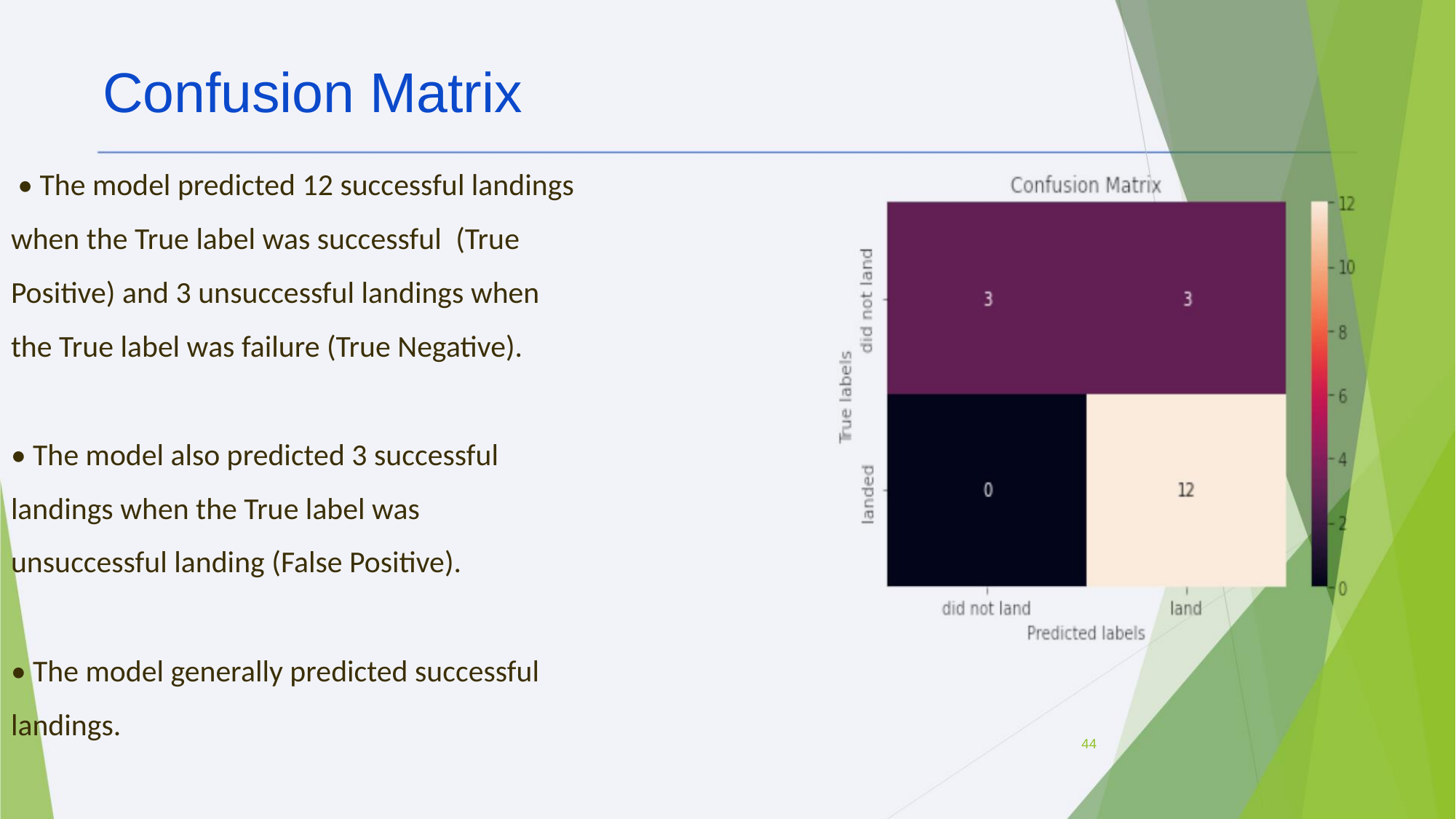

Confusion Matrix
• The model predicted 12 successful landings
when the True label was successful (True
Positive) and 3 unsuccessful landings when
the True label was failure (True Negative).
• The model also predicted 3 successful
landings when the True label was
unsuccessful landing (False Positive).
• The model generally predicted successful
landings.
44